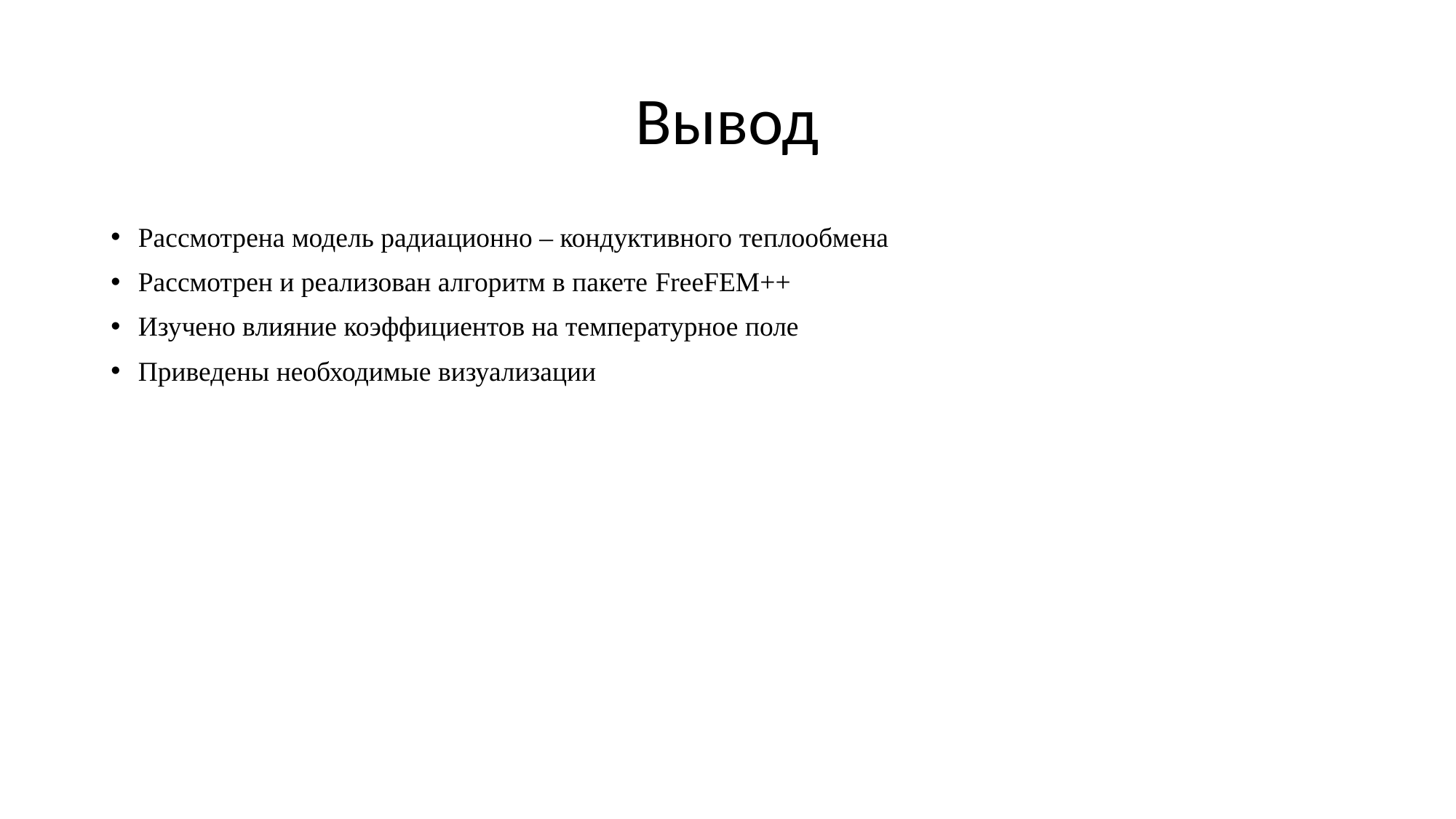

# Вывод
Рассмотрена модель радиационно – кондуктивного теплообмена
Рассмотрен и реализован алгоритм в пакете FreeFEM++
Изучено влияние коэффициентов на температурное поле
Приведены необходимые визуализации